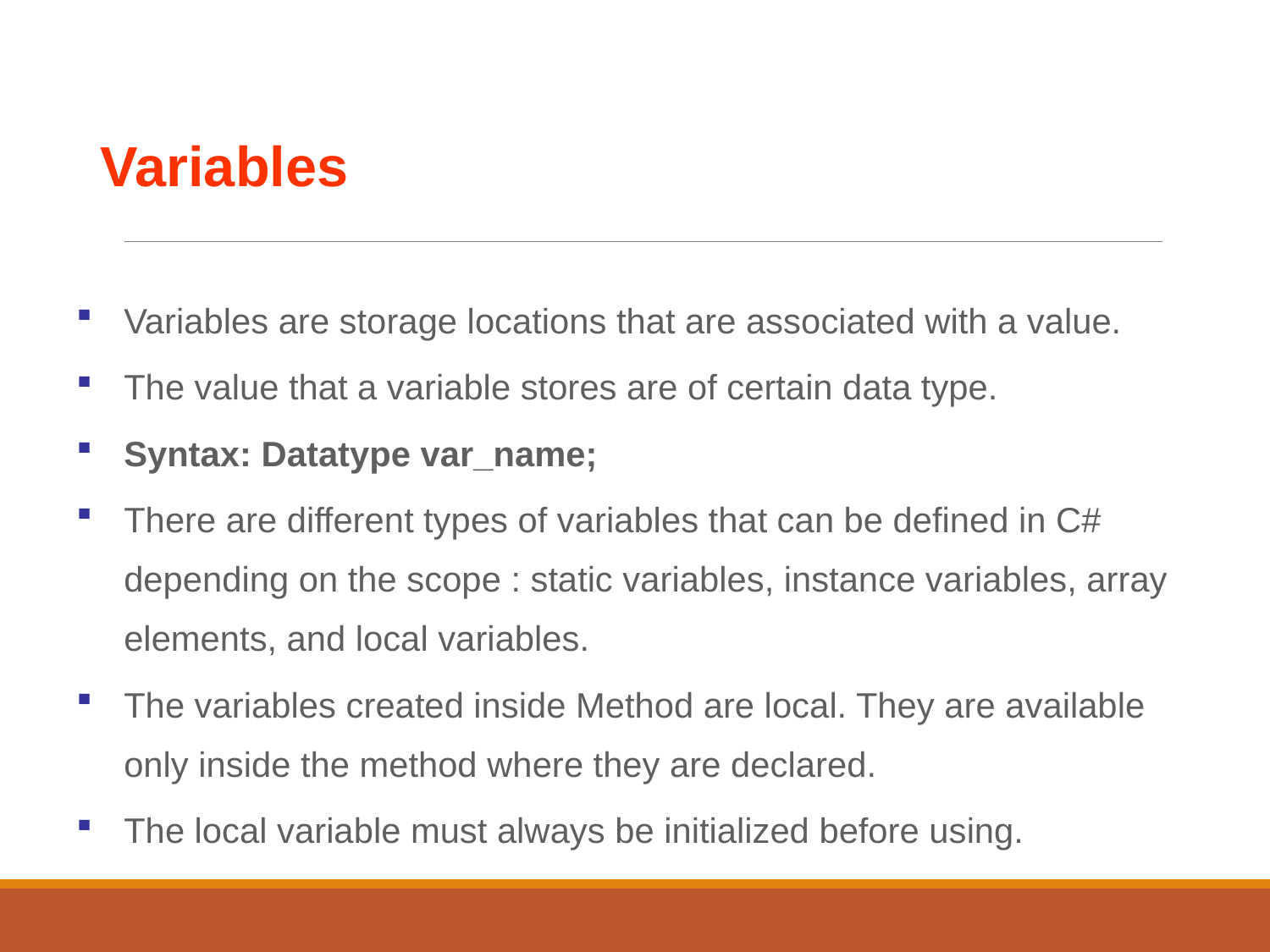

Variables

Variables are storage locations that are associated with a value.
The value that a variable stores are of certain data type.
Syntax: Datatype var_name;
There are different types of variables that can be defined in C# depending on the scope : static variables, instance variables, array elements, and local variables.
The variables created inside Method are local. They are available only inside the method where they are declared.
The local variable must always be initialized before using.